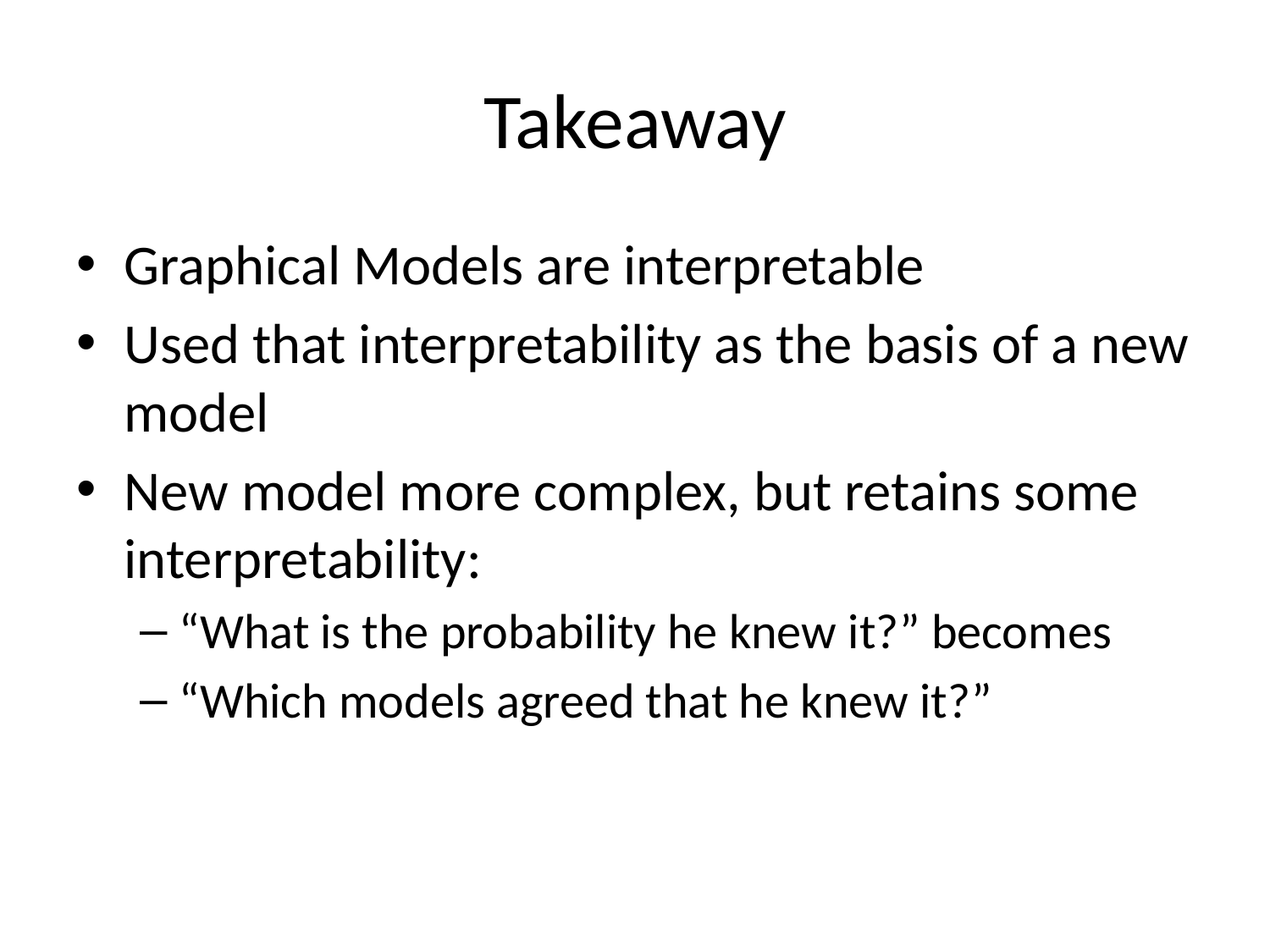

# Takeaway
Graphical Models are interpretable
Used that interpretability as the basis of a new model
New model more complex, but retains some interpretability:
“What is the probability he knew it?” becomes
“Which models agreed that he knew it?”